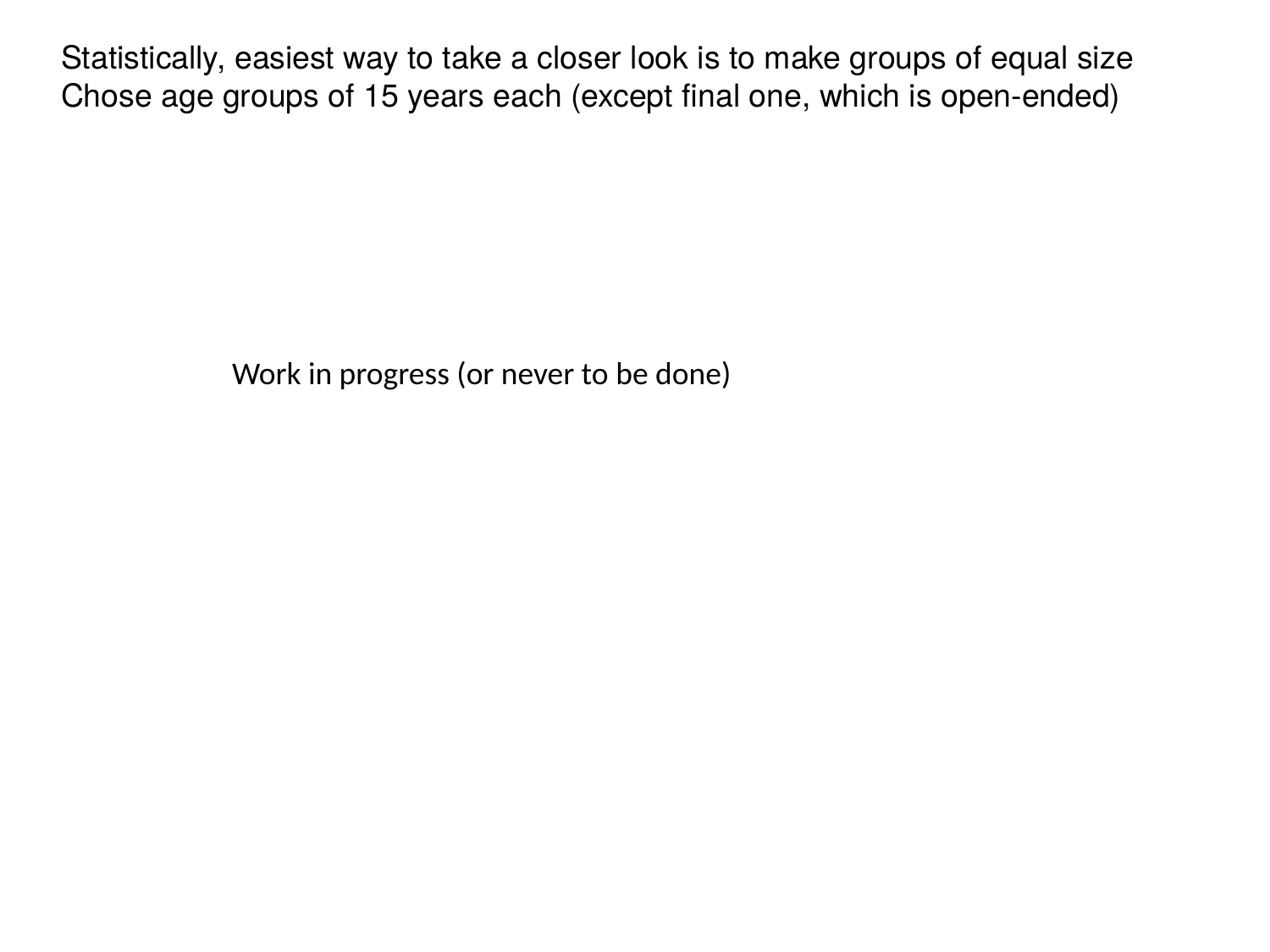

Statistically, easiest way to take a closer look is to make groups of equal size
Chose age groups of 15 years each (except final one, which is open-ended)
Work in progress (or never to be done)